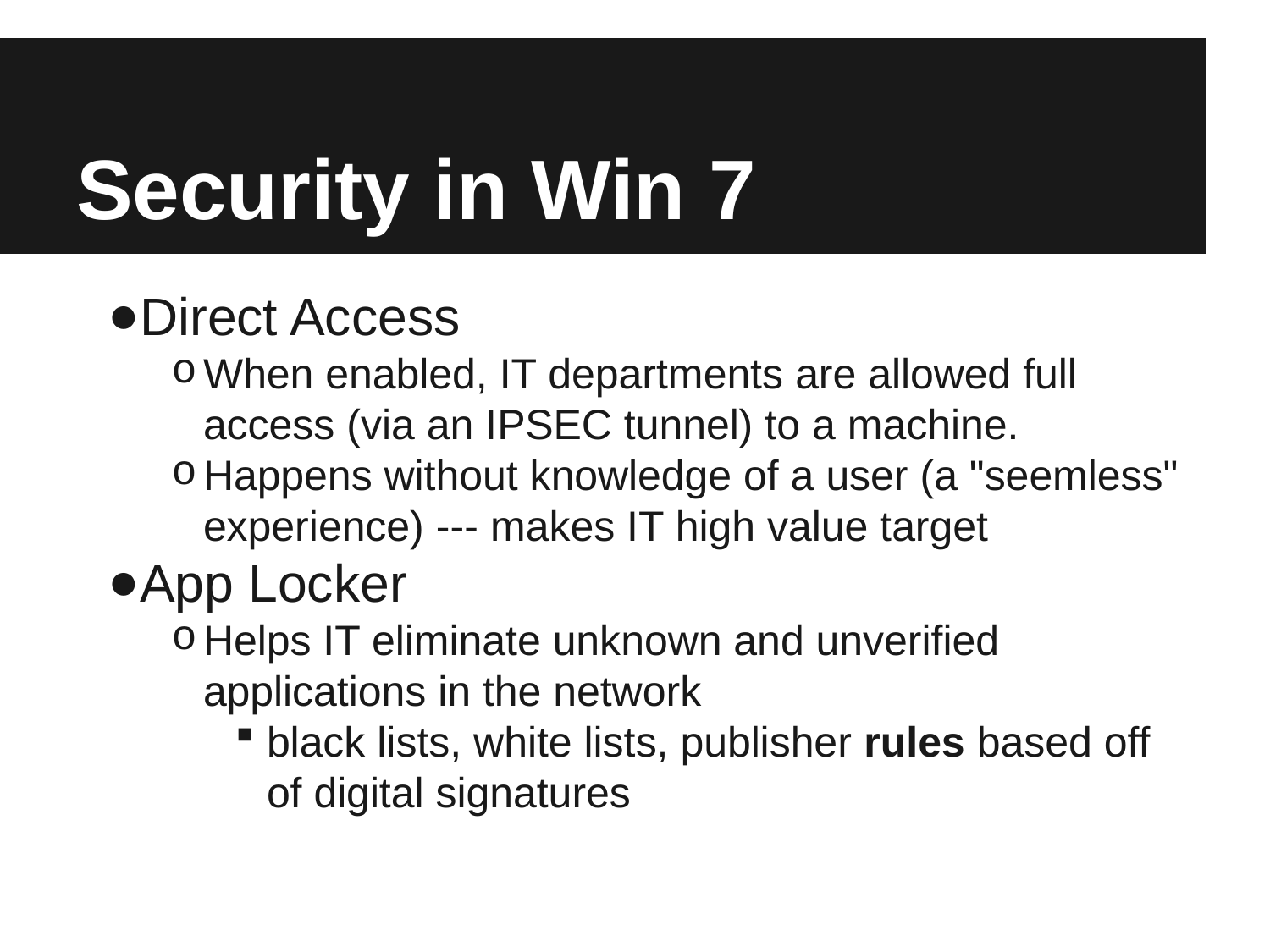

# Security in Win 7
Direct Access
When enabled, IT departments are allowed full access (via an IPSEC tunnel) to a machine.
Happens without knowledge of a user (a "seemless" experience) --- makes IT high value target
App Locker
Helps IT eliminate unknown and unverified applications in the network
black lists, white lists, publisher rules based off of digital signatures